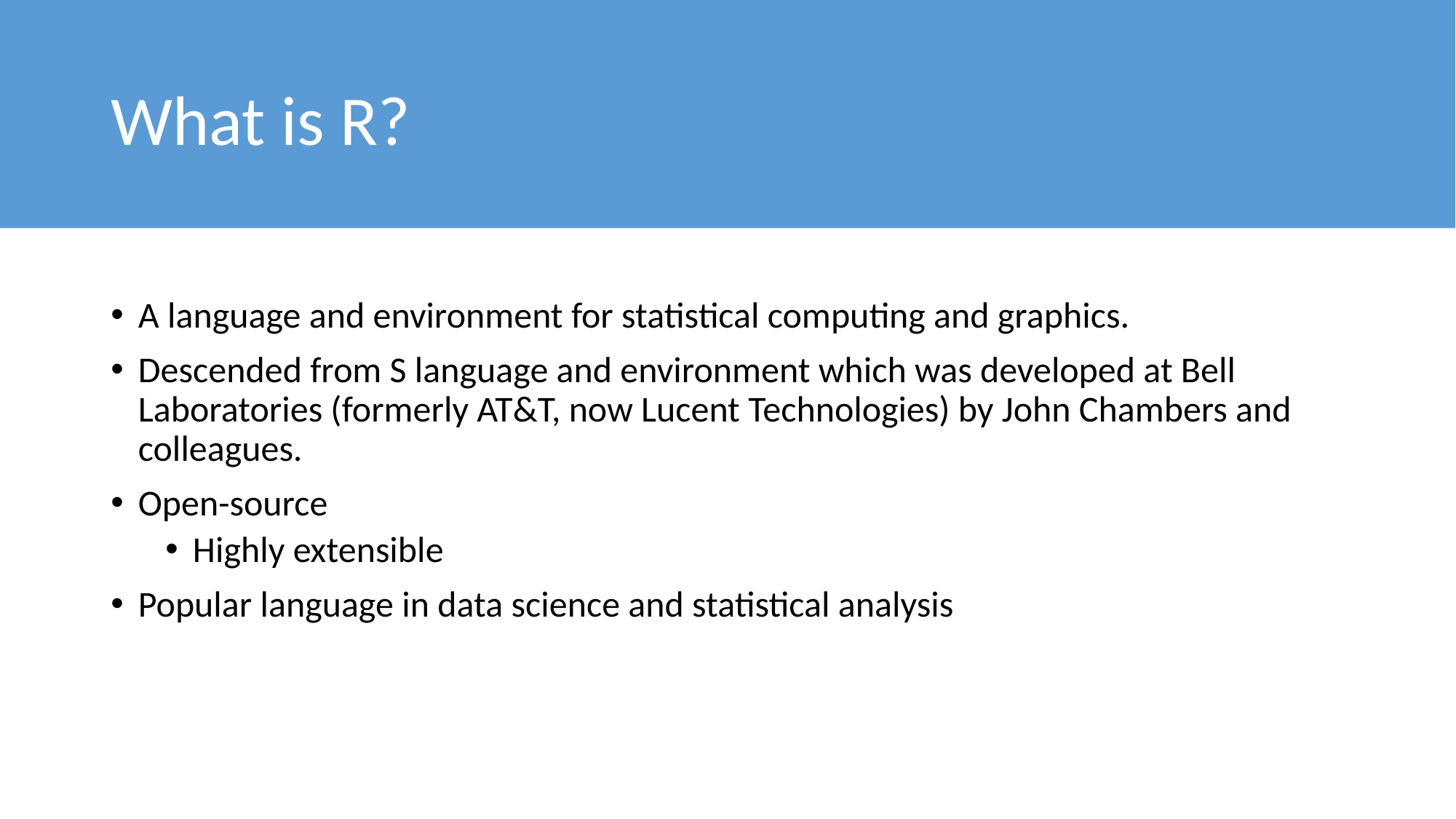

# What is R?
A language and environment for statistical computing and graphics.
Descended from S language and environment which was developed at Bell Laboratories (formerly AT&T, now Lucent Technologies) by John Chambers and colleagues.
Open-source
Highly extensible
Popular language in data science and statistical analysis